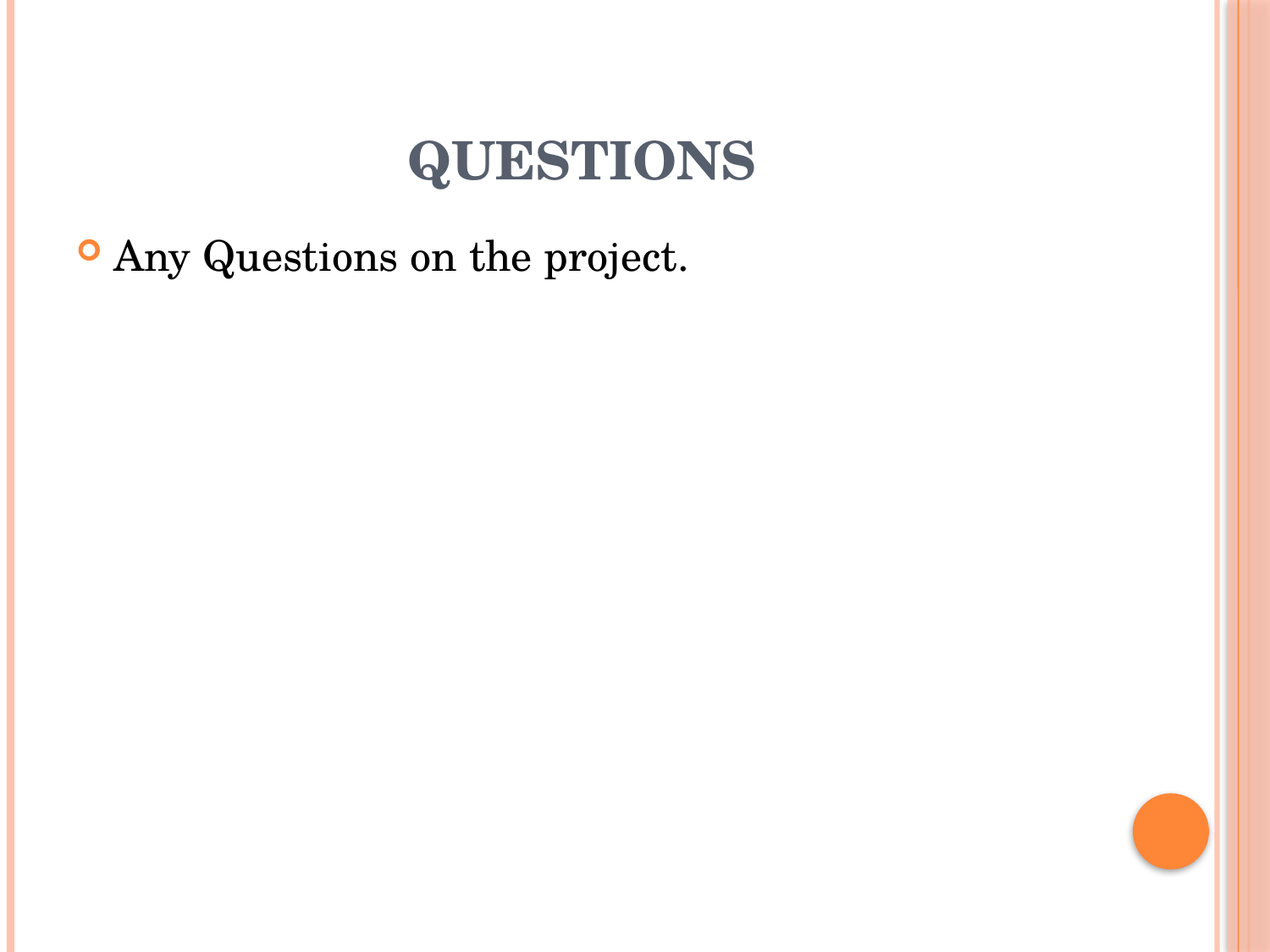

# Questions
Any Questions on the project.